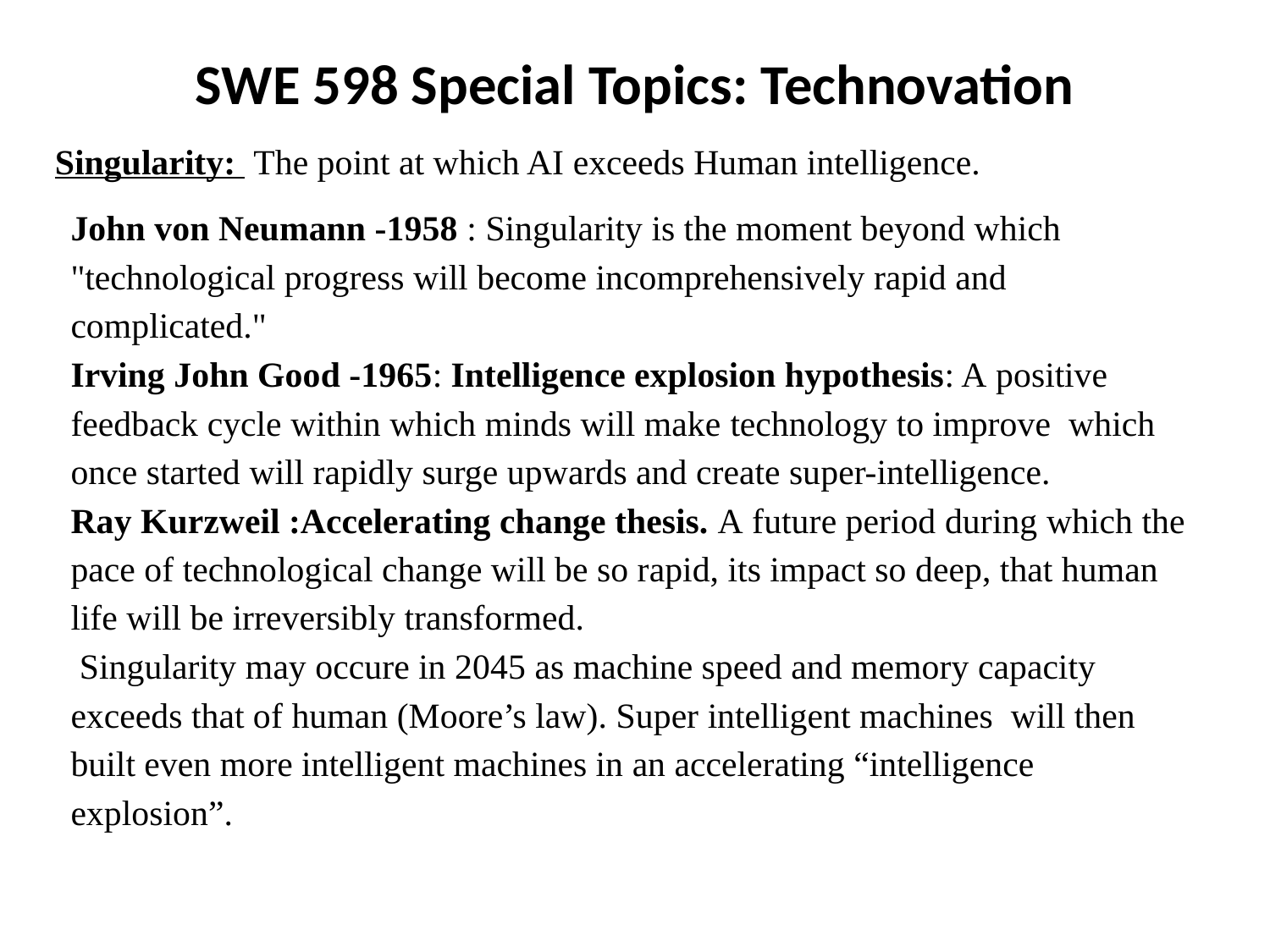

SWE 598 Special Topics: Technovation
Singularity:  The point at which AI exceeds Human intelligence.
John von Neumann -1958 : Singularity is the moment beyond which "technological progress will become incomprehensively rapid and complicated."
Irving John Good -1965: Intelligence explosion hypothesis: A positive feedback cycle within which minds will make technology to improve  which once started will rapidly surge upwards and create super-intelligence.
Ray Kurzweil :Accelerating change thesis. A future period during which the pace of technological change will be so rapid, its impact so deep, that human life will be irreversibly transformed.
 Singularity may occure in 2045 as machine speed and memory capacity exceeds that of human (Moore’s law). Super intelligent machines  will then built even more intelligent machines in an accelerating “intelligence explosion”.